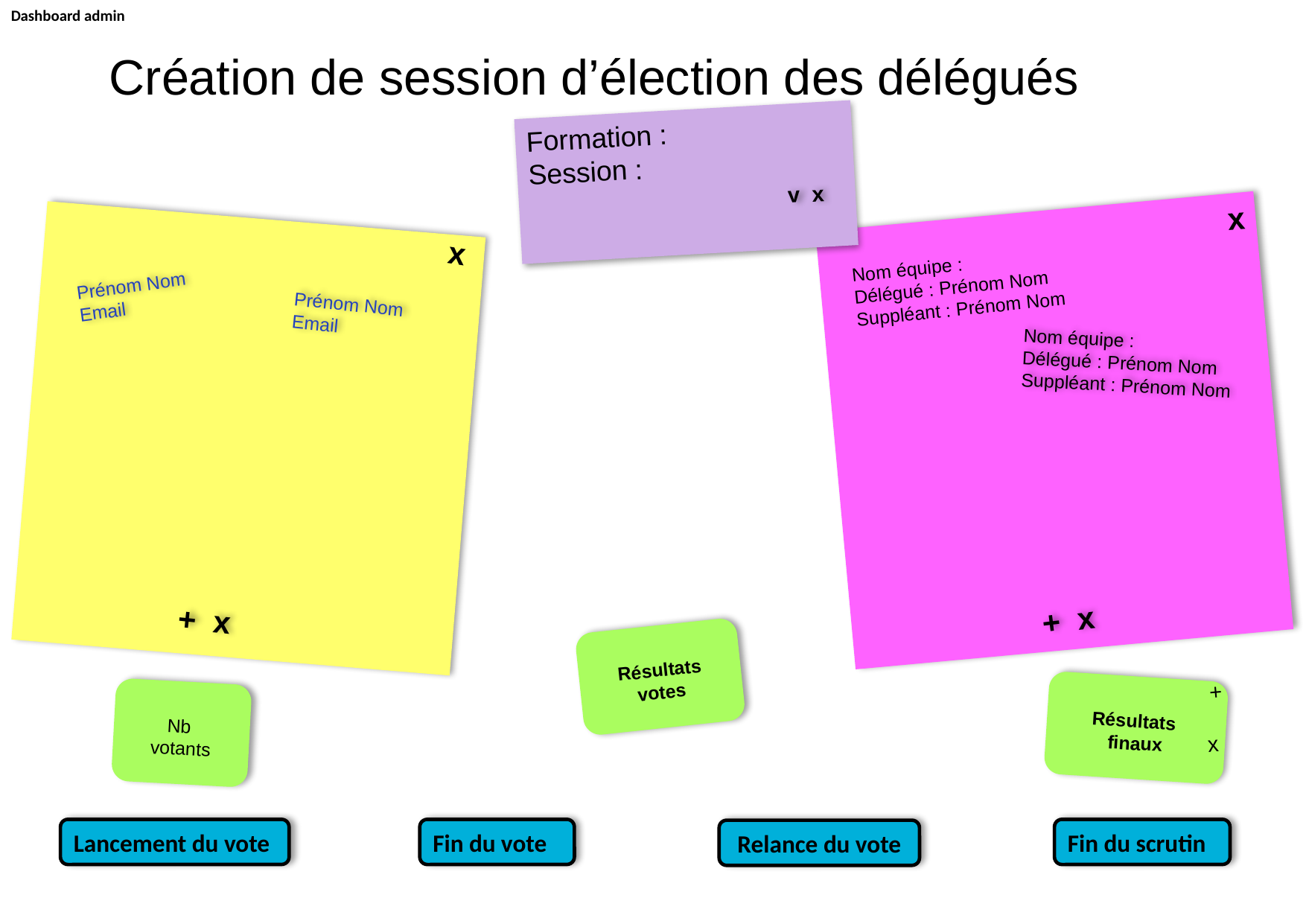

Dashboard admin
Création de session d’élection des délégués
Formation :
Session :

v  x
x

Nom équipe :
Délégué : Prénom Nom
Suppléant : Prénom Nom
x
Prénom Nom
Email
Prénom Nom
Email
Nom équipe :
Délégué : Prénom Nom
Suppléant : Prénom Nom
+  x
+  x

Résultats votes

 +     x

Résultats
finaux

Nb
votants

Fin du vote
Lancement du vote
Fin du scrutin
Relance du vote